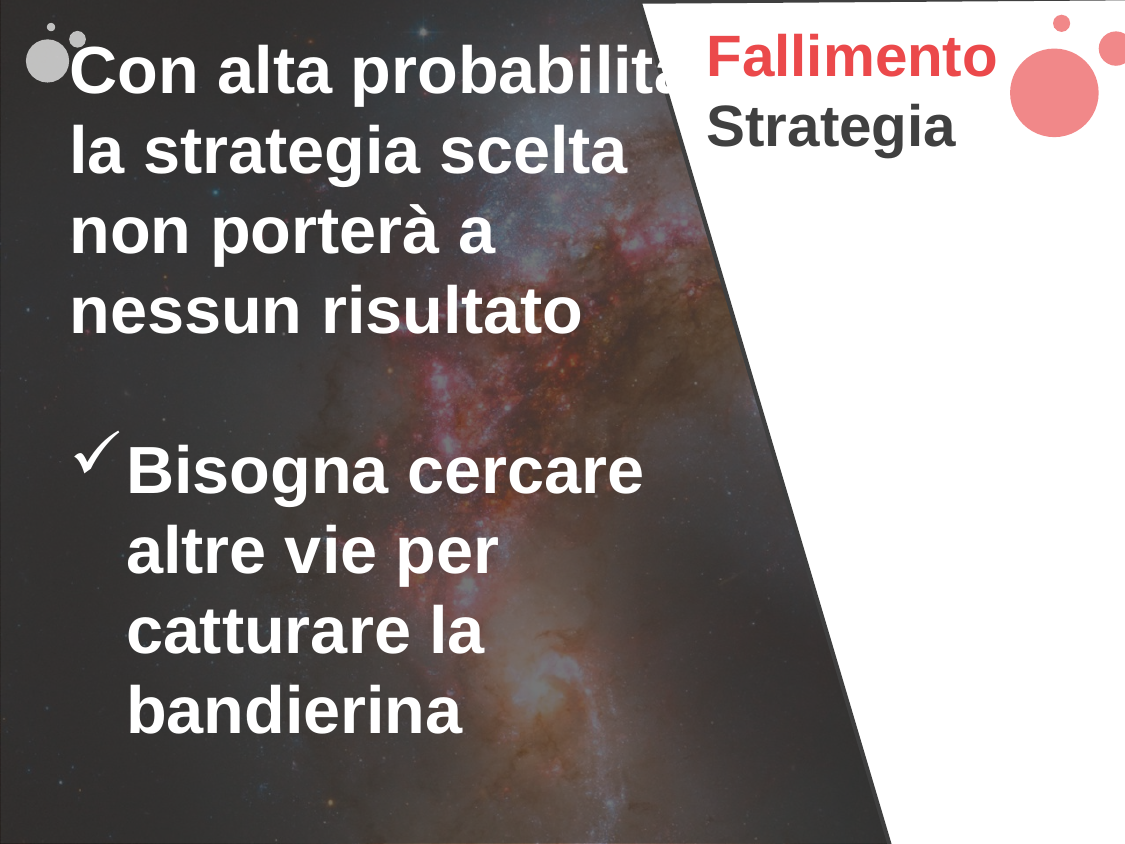

Fallimento
Strategia

Con alta probabilità la strategia scelta non porterà a nessun risultato

Bisogna cercare altre vie per catturare la bandierina